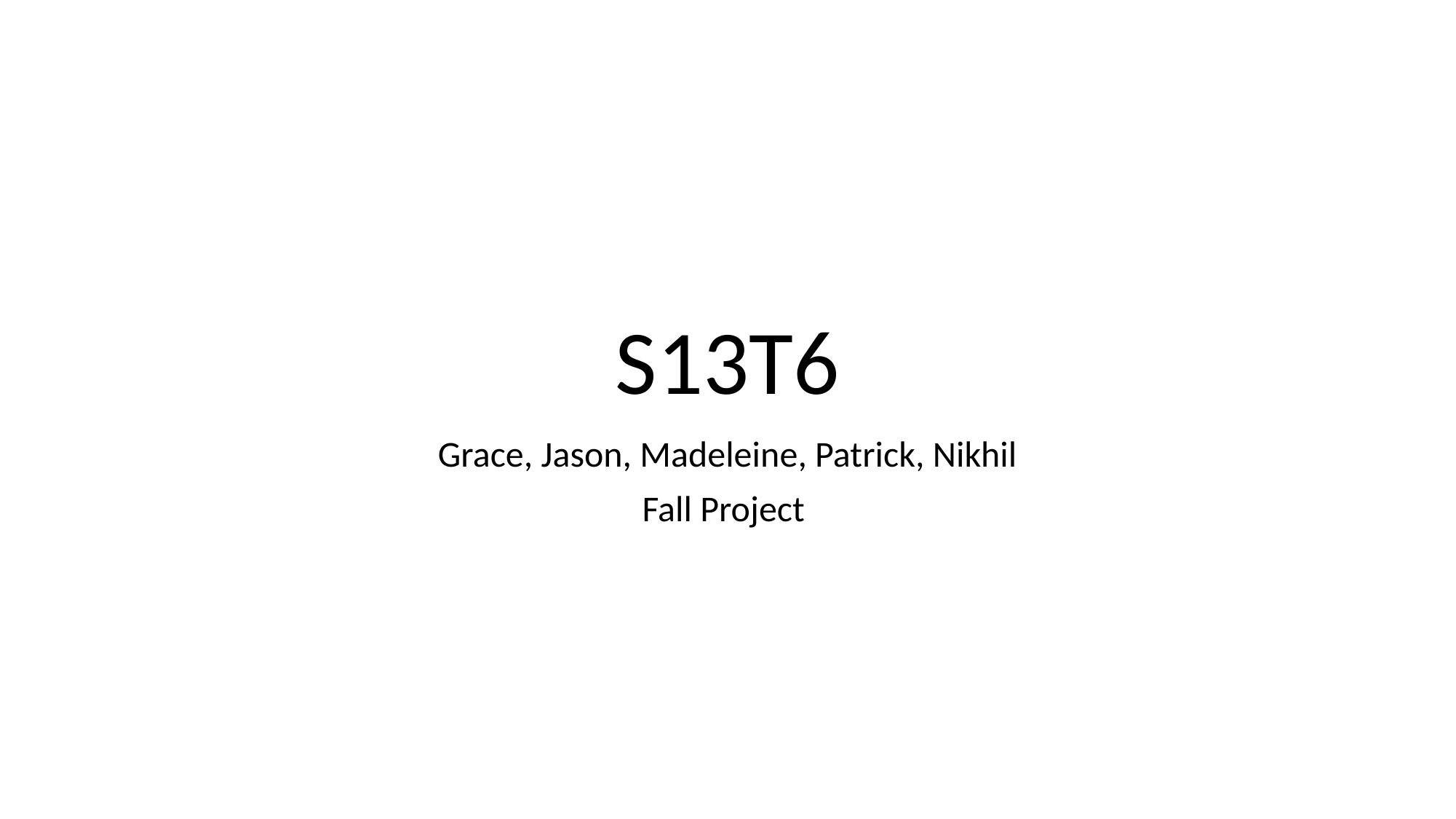

# S13T6
Grace, Jason, Madeleine, Patrick, Nikhil
Fall Project